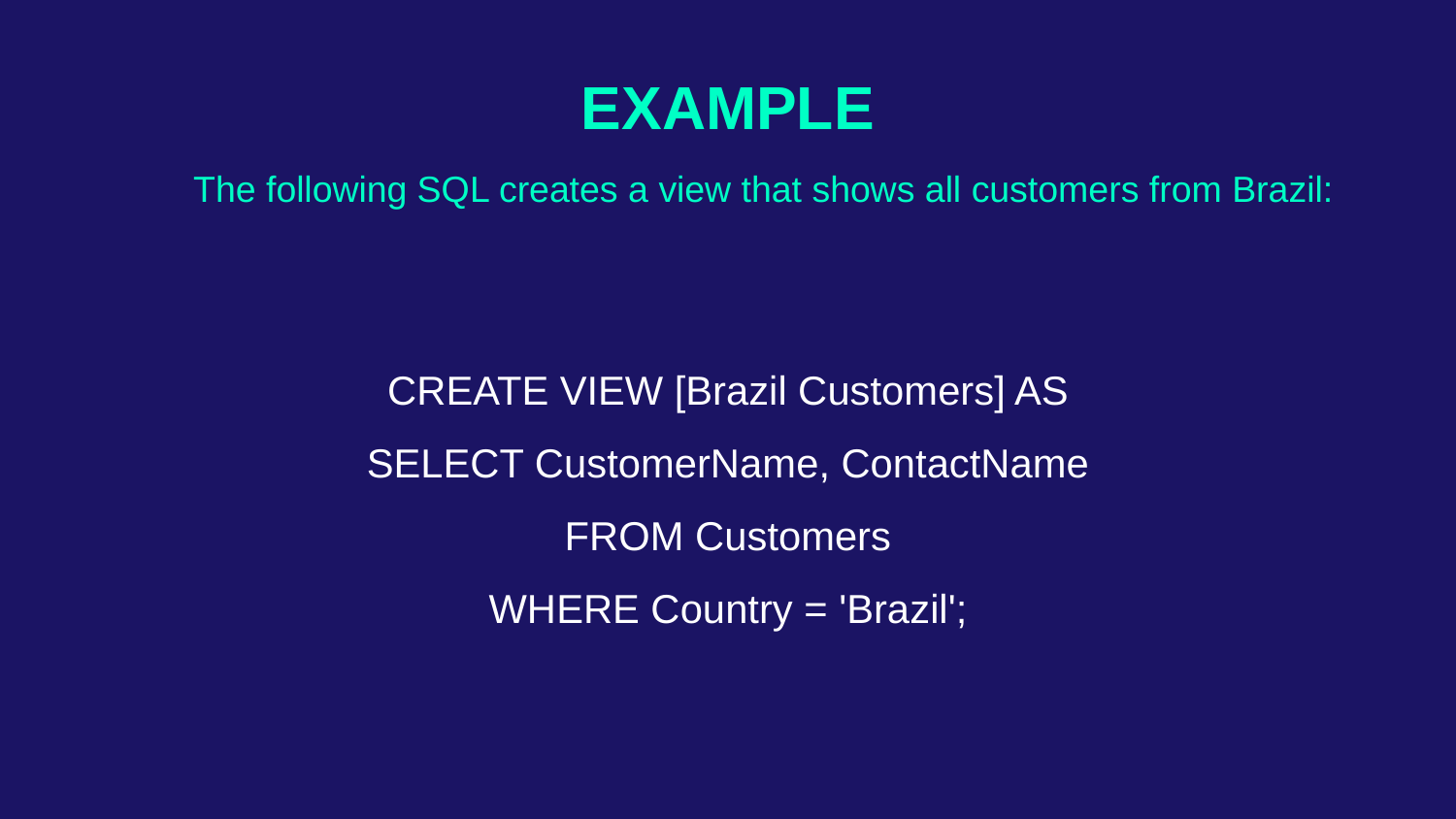

# EXAMPLE
The following SQL creates a view that shows all customers from Brazil:
CREATE VIEW [Brazil Customers] AS
SELECT CustomerName, ContactName
FROM Customers
WHERE Country = 'Brazil';